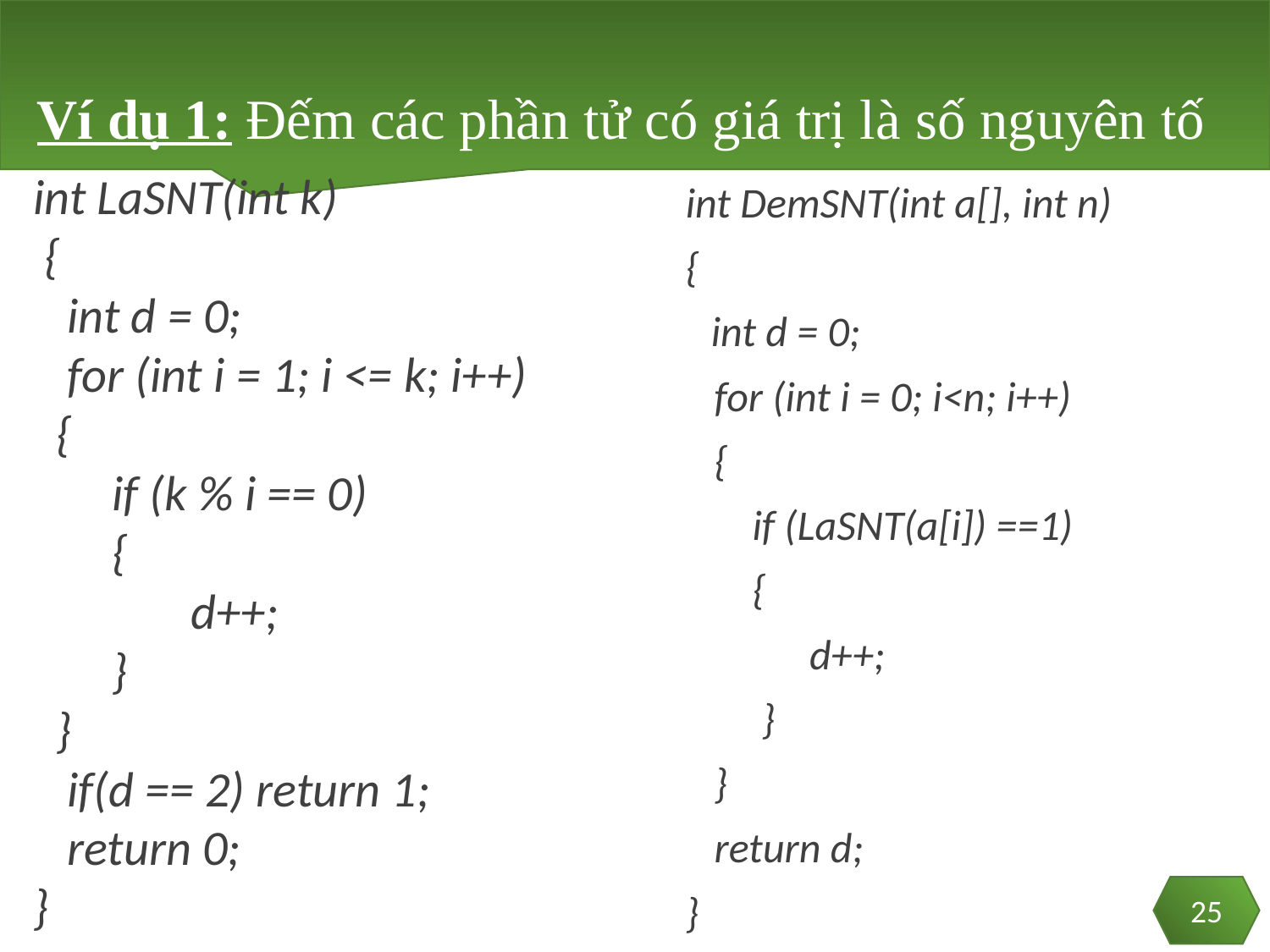

Ví dụ 1: Đếm các phần tử có giá trị là số nguyên tố
int LaSNT(int k)
 {
   int d = 0;
   for (int i = 1; i <= k; i++)
  {
       if (k % i == 0)
       {
              d++;
       }
  }
   if(d == 2) return 1;
   return 0;
}
int DemSNT(int a[], int n)
{
	int d = 0;
   for (int i = 0; i<n; i++)
   {
       if (LaSNT(a[i]) ==1)
       {
             d++;
        }
   }
   return d;
}